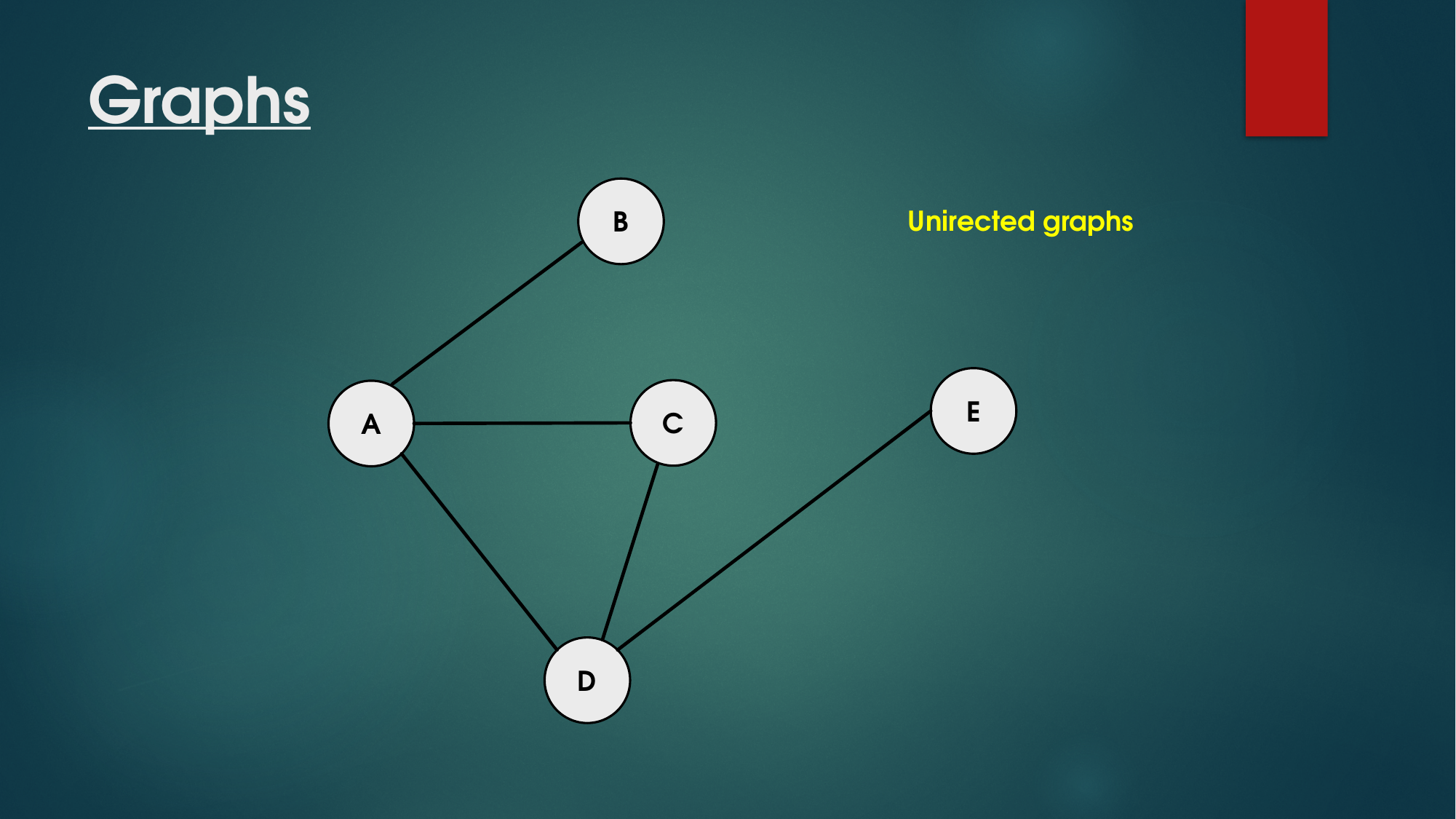

# Graphs
B
Unirected graphs
E
C
A
D